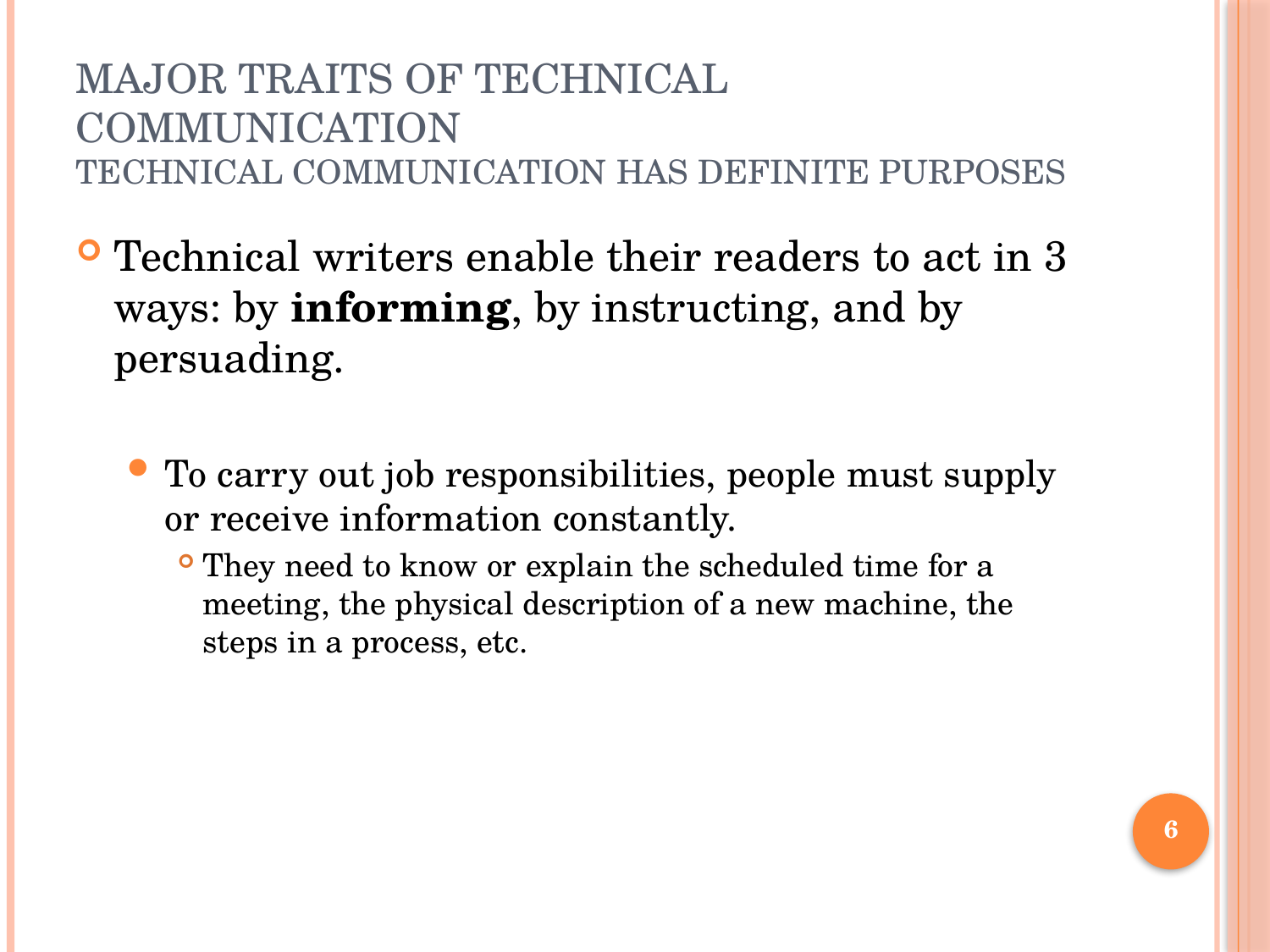

# Major Traits of Technical Communication Technical Communication Has Definite Purposes
Technical writers enable their readers to act in 3 ways: by informing, by instructing, and by persuading.

To carry out job responsibilities, people must supply or receive information constantly.
They need to know or explain the scheduled time for a meeting, the physical description of a new machine, the steps in a process, etc.

6